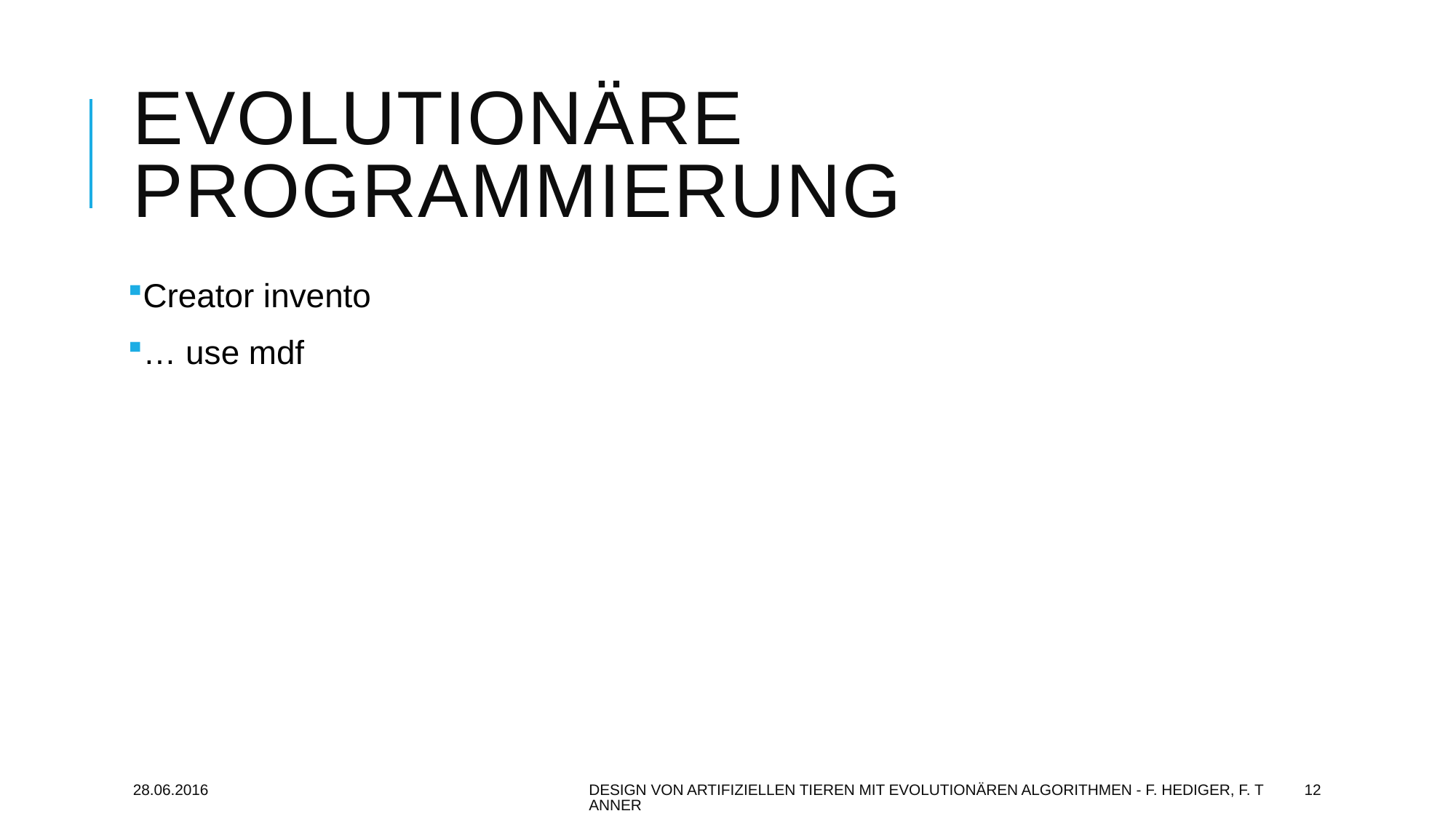

# EvolutiOnäre Programmierung
Creator invento
… use mdf

28.06.2016
Design von artifiziellen Tieren mit evolutionären Algorithmen - F. Hediger, F. Tanner
12